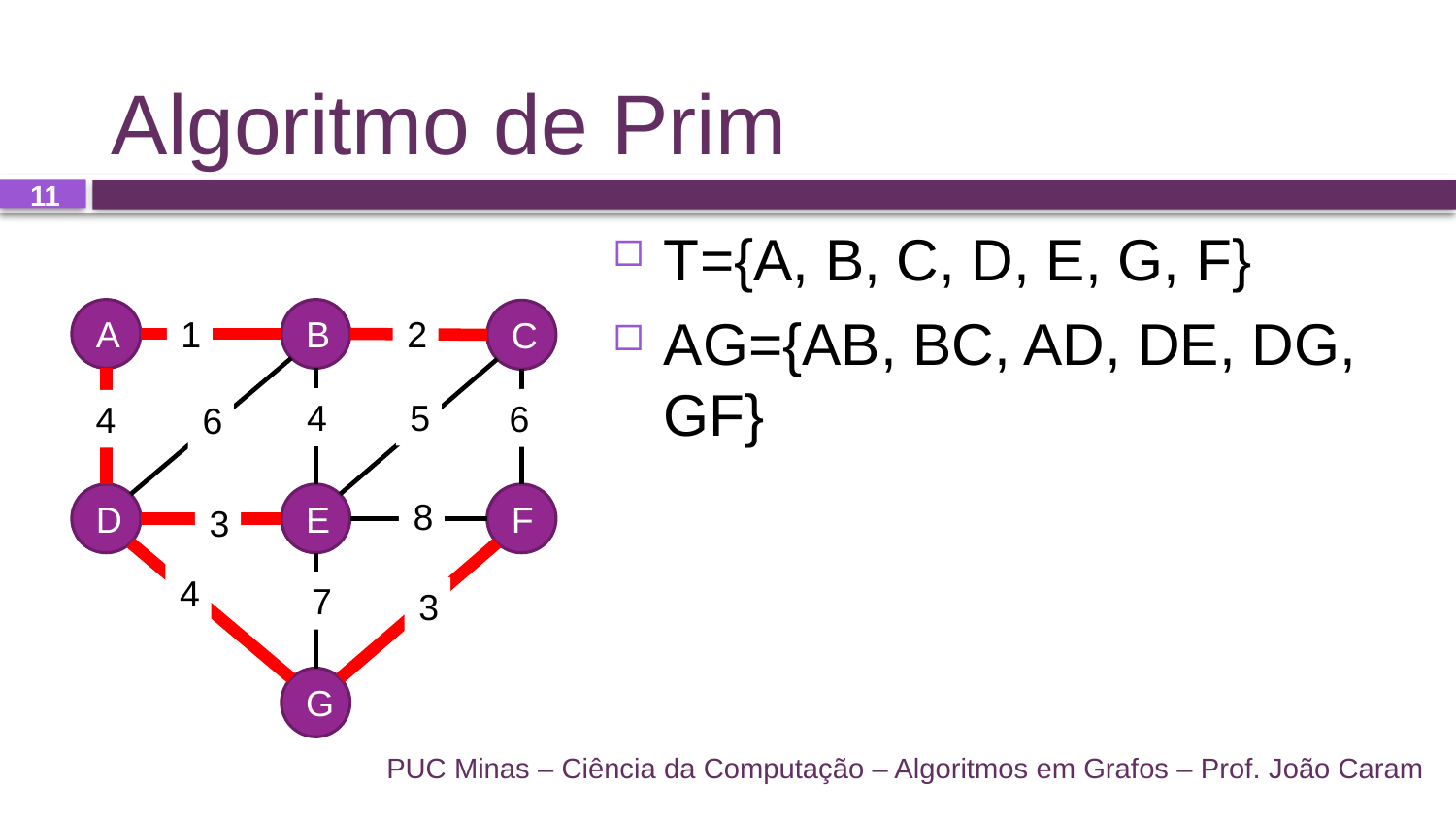

# Algoritmo de Prim
11
T={A, B, C, D, E, G, F}
AG={AB, BC, AD, DE, DG, GF}
A
B
C
1
2
5
4
6
4
6
D
E
F
8
3
4
7
3
G
PUC Minas – Ciência da Computação – Algoritmos em Grafos – Prof. João Caram